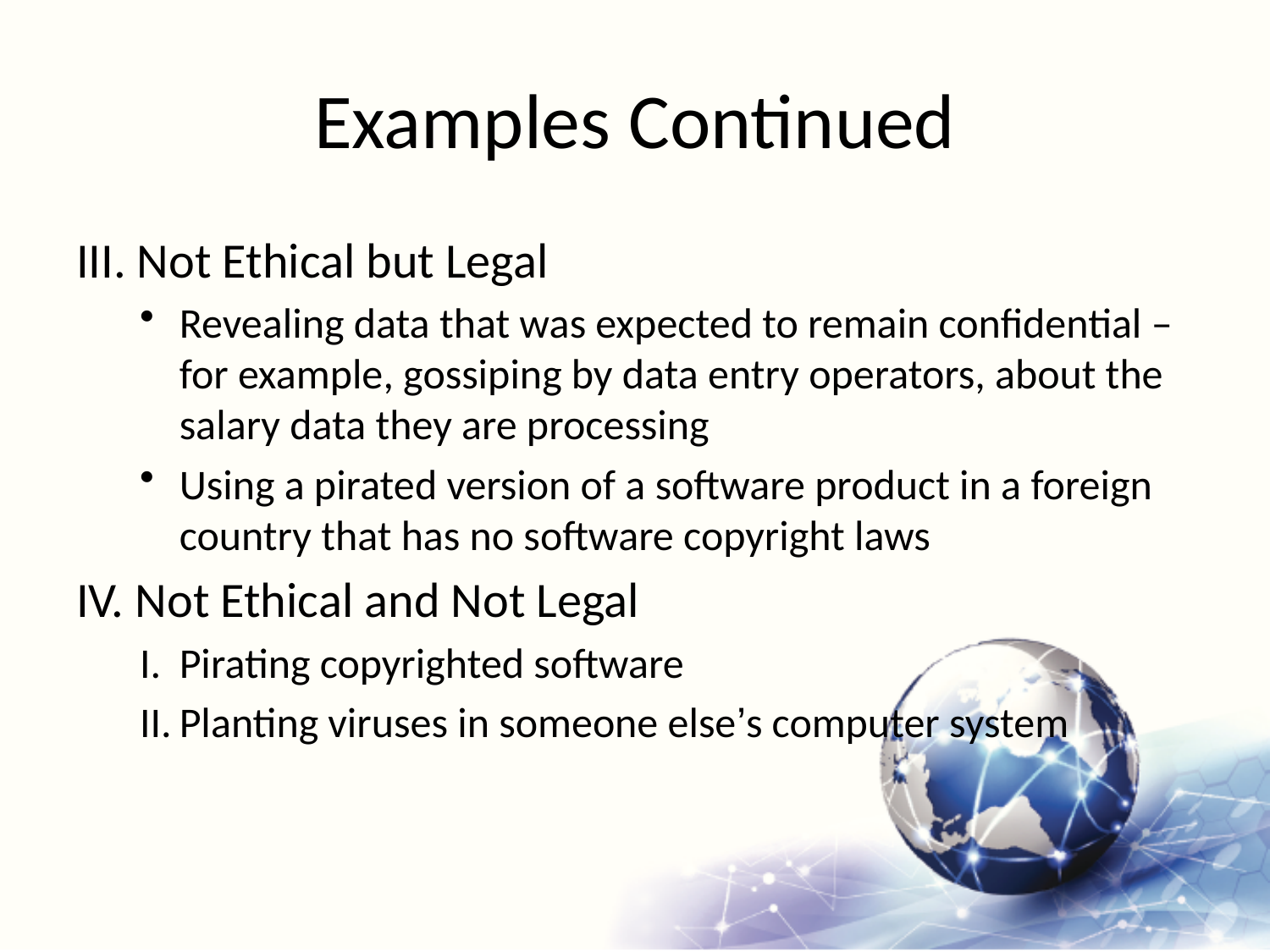

# Examples Continued
III. Not Ethical but Legal
Revealing data that was expected to remain confidential – for example, gossiping by data entry operators, about the salary data they are processing
Using a pirated version of a software product in a foreign country that has no software copyright laws
IV. Not Ethical and Not Legal
Pirating copyrighted software
Planting viruses in someone else’s computer system